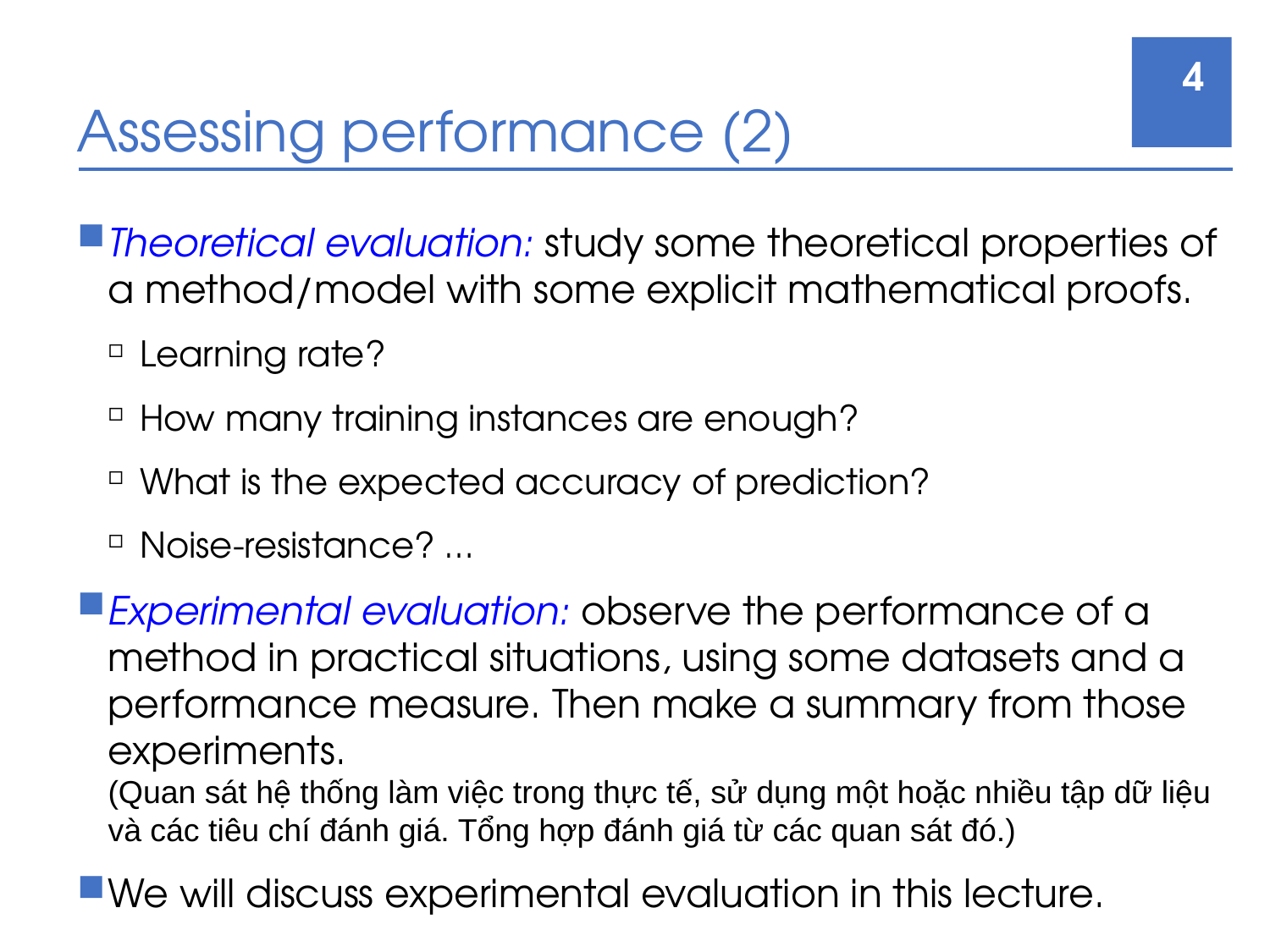

4
# Assessing performance (2)

Theoretical evaluation: study some theoretical properties of a method/model with some explicit mathematical proofs.
Learning rate?
How many training instances are enough?
What is the expected accuracy of prediction?
Noise-resistance? …
Experimental evaluation: observe the performance of a method in practical situations, using some datasets and a performance measure. Then make a summary from those experiments.
(Quan sát hệ thống làm việc trong thực tế, sử dụng một hoặc nhiều tập dữ liệu và các tiêu chí đánh giá. Tổng hợp đánh giá từ các quan sát đó.)
We will discuss experimental evaluation in this lecture.